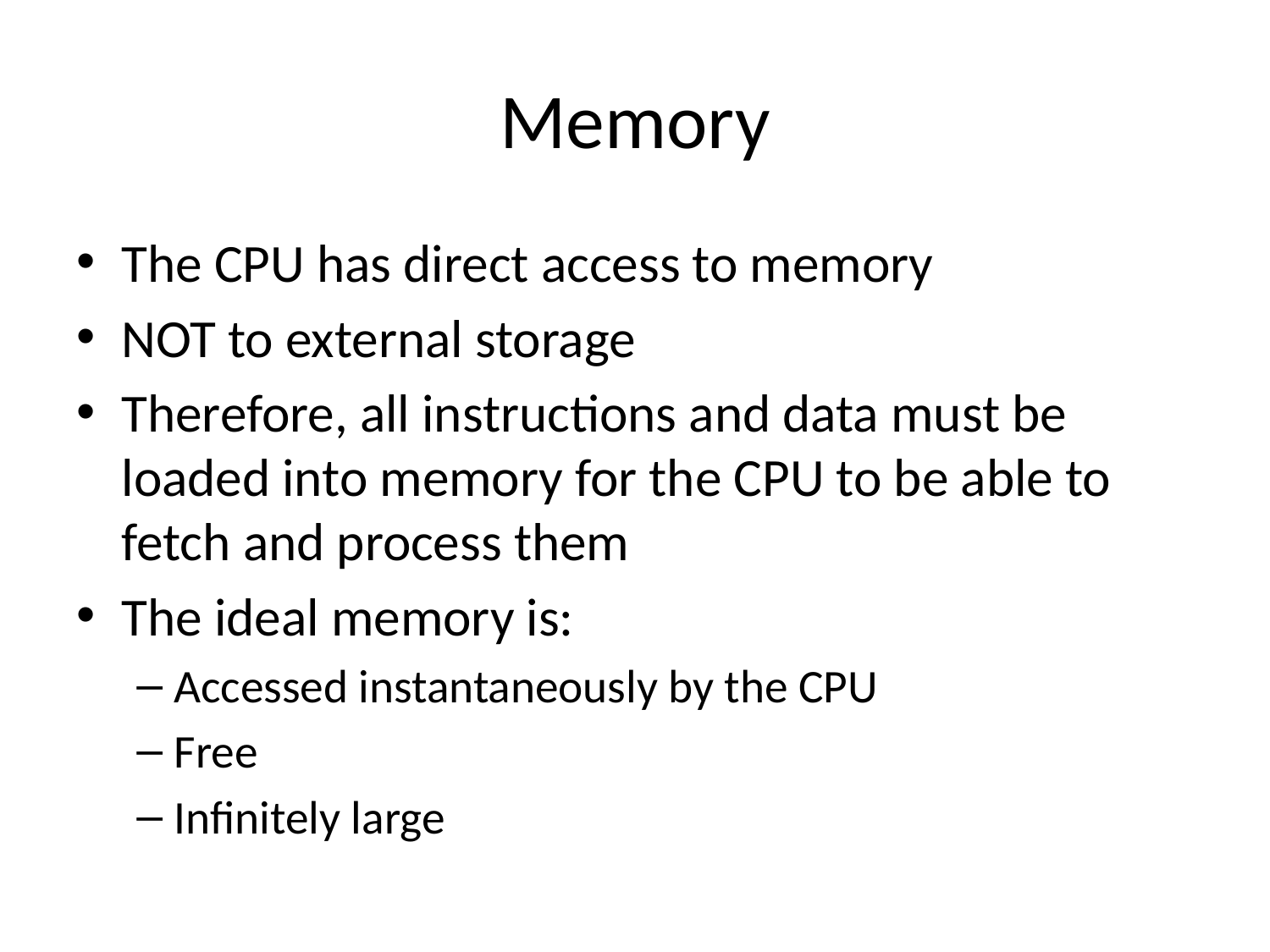

# Memory
The CPU has direct access to memory
NOT to external storage
Therefore, all instructions and data must be loaded into memory for the CPU to be able to fetch and process them
The ideal memory is:
Accessed instantaneously by the CPU
Free
Infinitely large